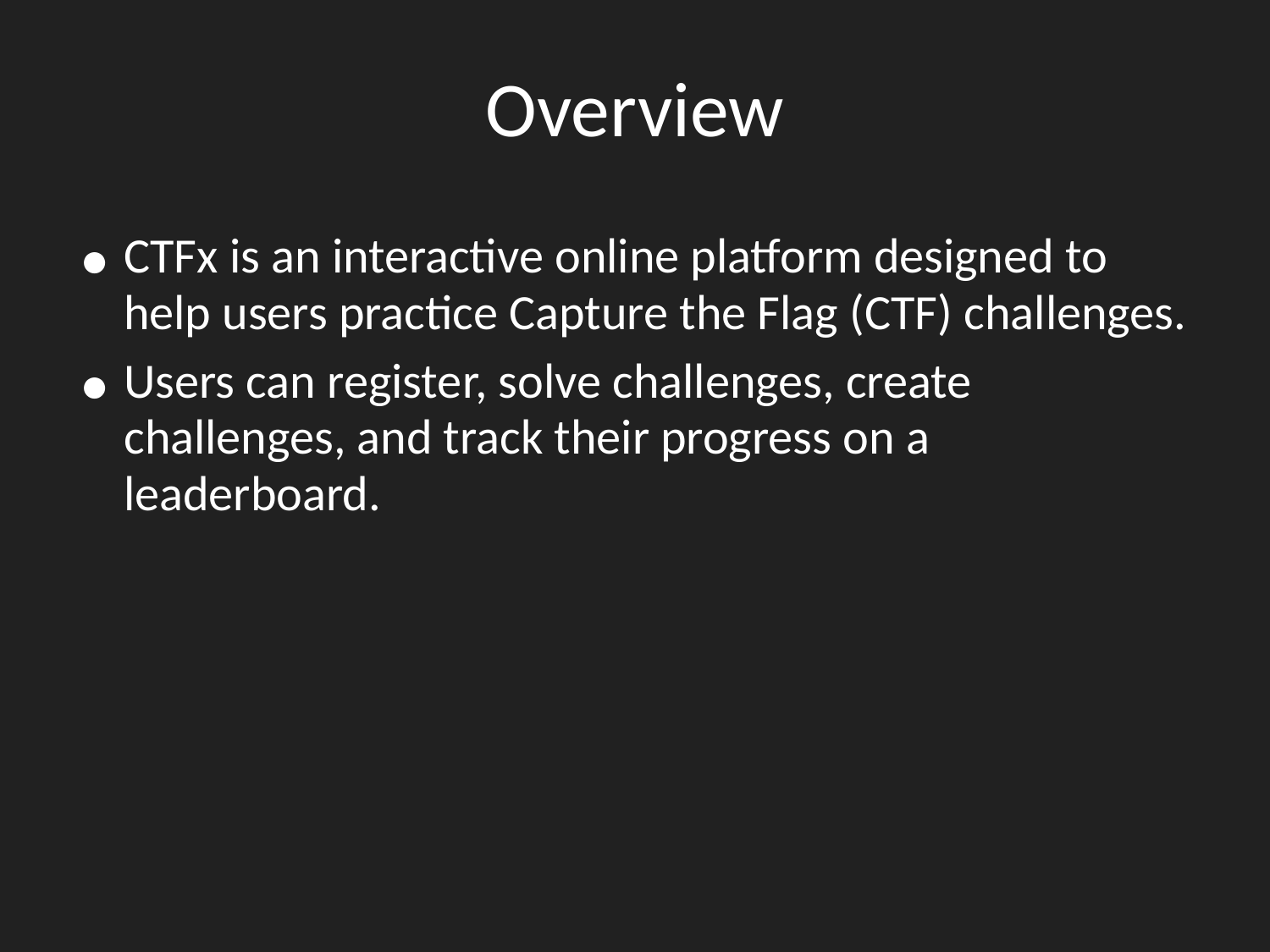

# Overview
CTFx is an interactive online platform designed to help users practice Capture the Flag (CTF) challenges.
Users can register, solve challenges, create challenges, and track their progress on a leaderboard.